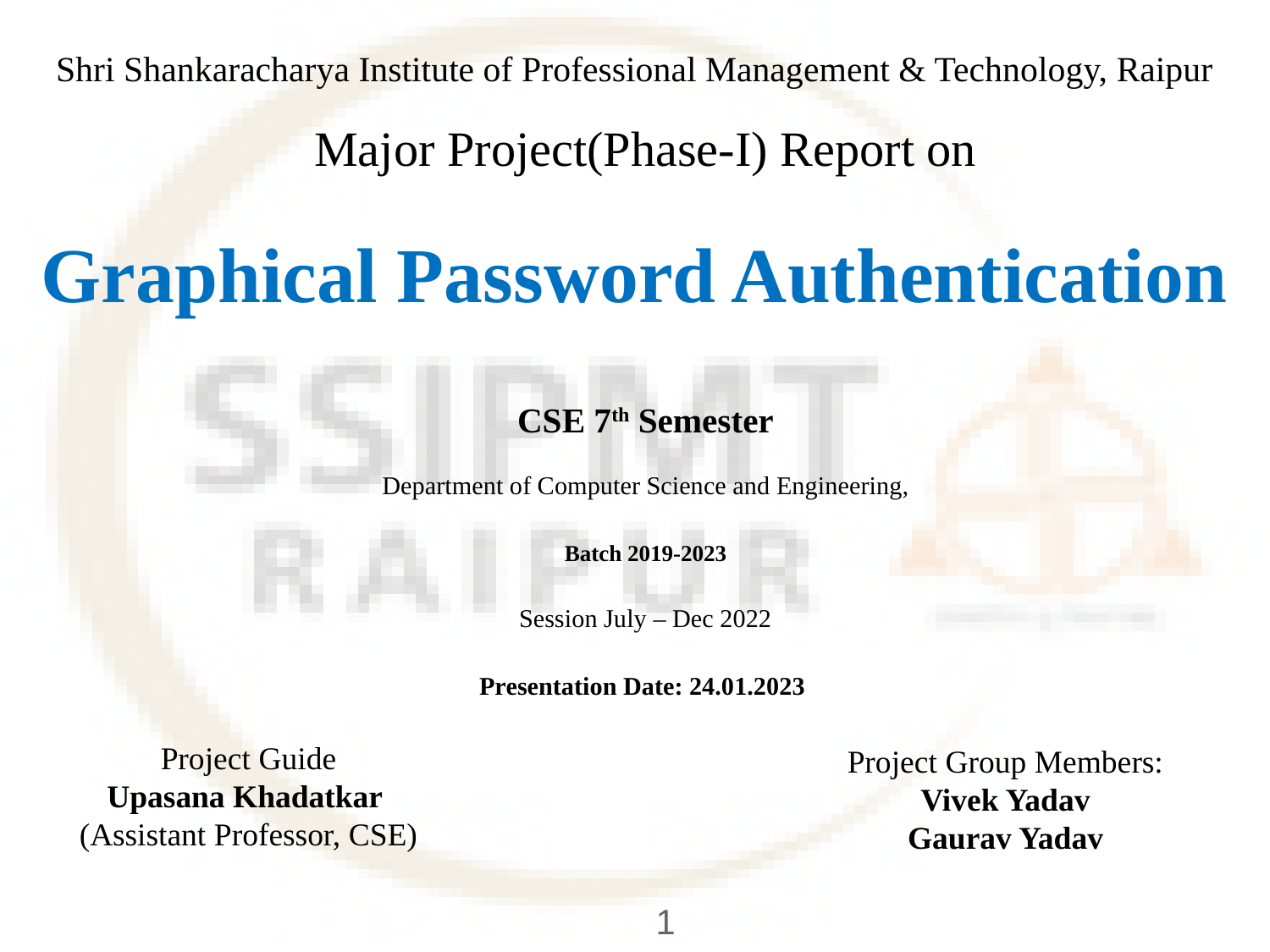

Shri Shankaracharya Institute of Professional Management & Technology, Raipur
Major Project(Phase-I) Report on
# Graphical Password Authentication
CSE 7th Semester

Department of Computer Science and Engineering,

Batch 2019-2023

Session July – Dec 2022

Presentation Date: 24.01.2023
Project Group Members:
Vivek Yadav
Gaurav Yadav
Project Guide
Upasana Khadatkar
(Assistant Professor, CSE)

1